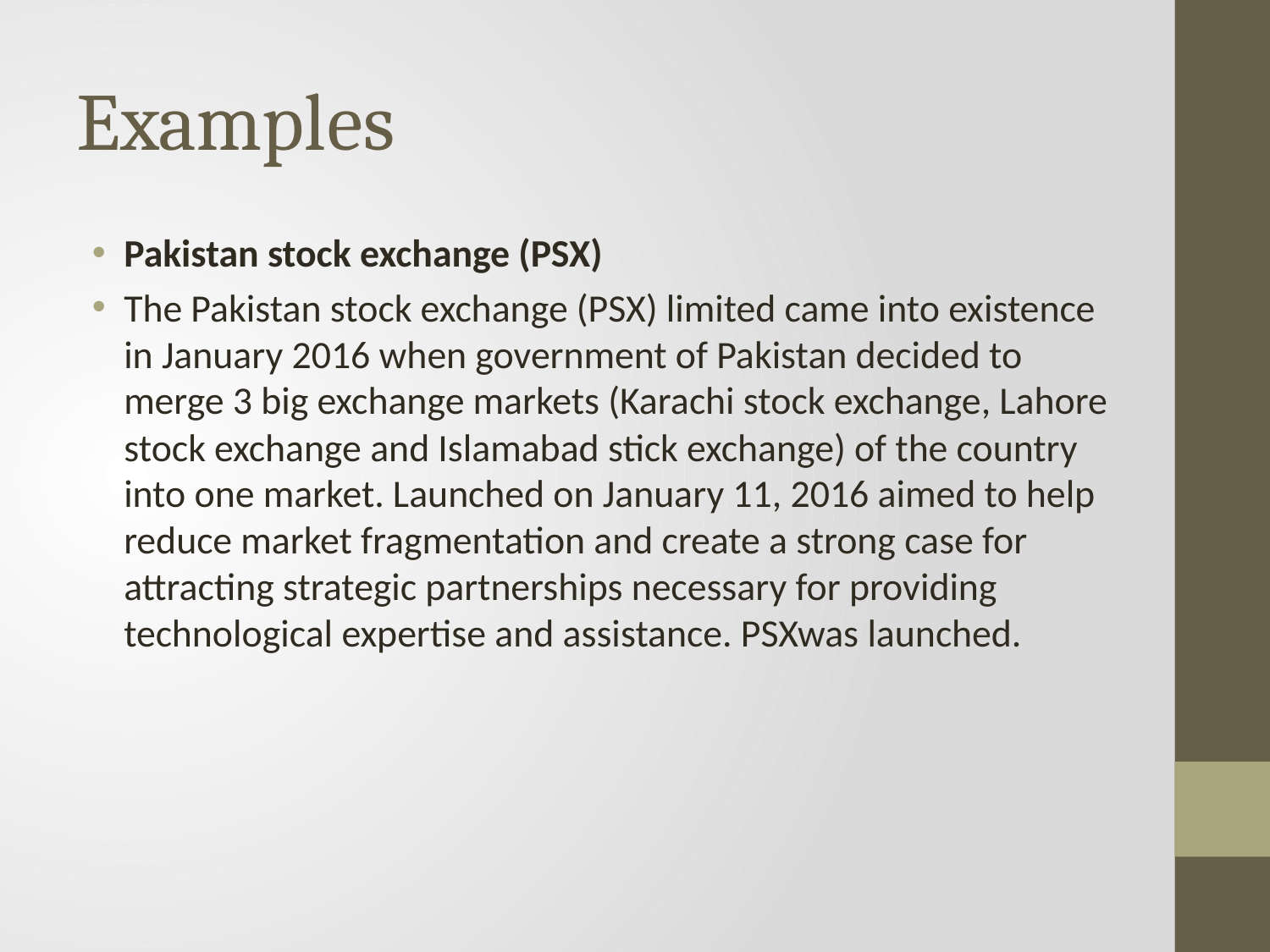

# Examples
Pakistan stock exchange (PSX)
The Pakistan stock exchange (PSX) limited came into existence in January 2016 when government of Pakistan decided to merge 3 big exchange markets (Karachi stock exchange, Lahore stock exchange and Islamabad stick exchange) of the country into one market. Launched on January 11, 2016 aimed to help reduce market fragmentation and create a strong case for attracting strategic partnerships necessary for providing technological expertise and assistance. PSXwas launched.